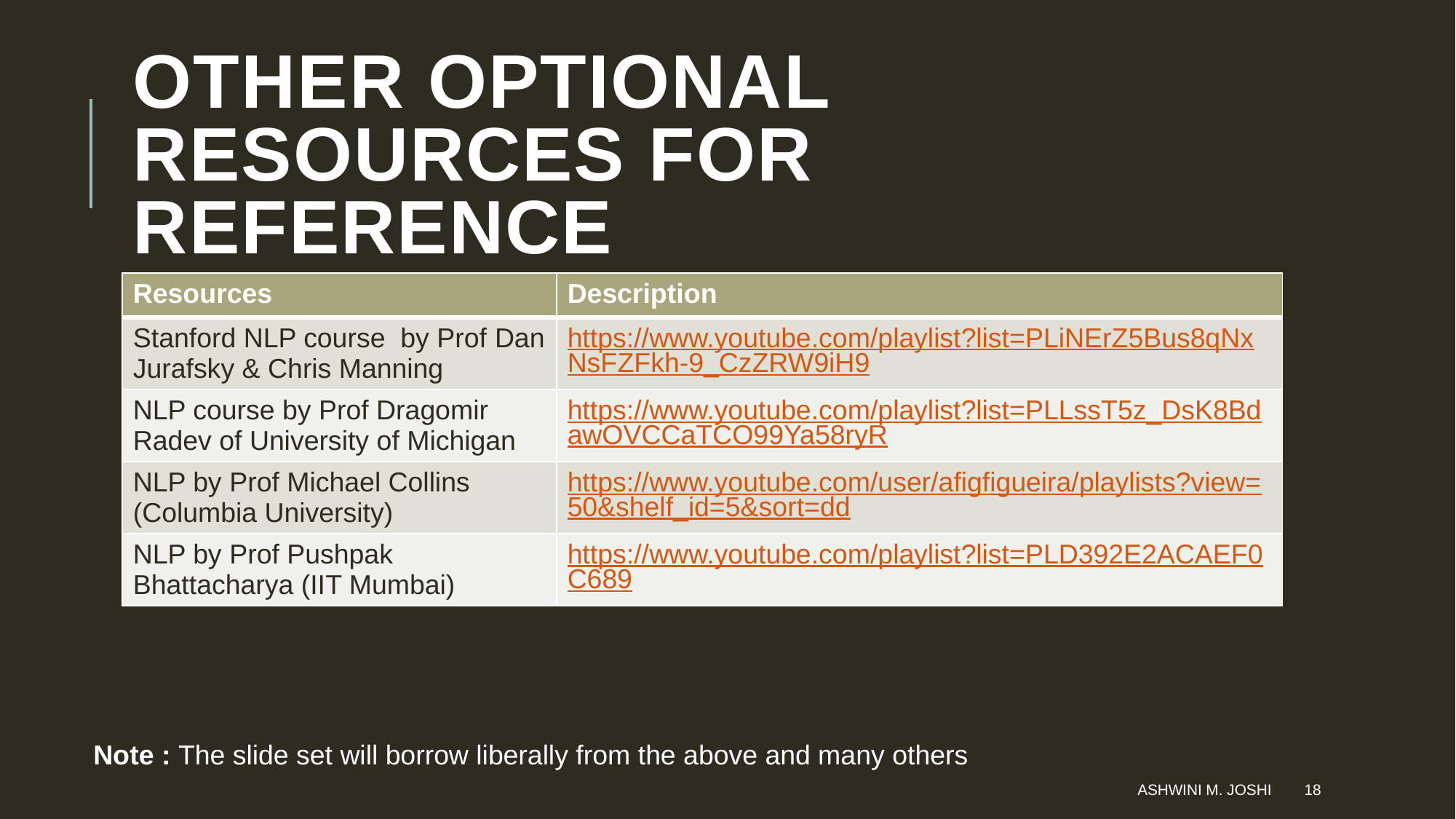

# Other optional resources for reference
| Resources | Description |
| --- | --- |
| Stanford NLP course by Prof Dan Jurafsky & Chris Manning | https://www.youtube.com/playlist?list=PLiNErZ5Bus8qNxNsFZFkh-9\_CzZRW9iH9 |
| NLP course by Prof Dragomir Radev of University of Michigan | https://www.youtube.com/playlist?list=PLLssT5z\_DsK8BdawOVCCaTCO99Ya58ryR |
| NLP by Prof Michael Collins (Columbia University) | https://www.youtube.com/user/afigfigueira/playlists?view=50&shelf\_id=5&sort=dd |
| NLP by Prof Pushpak Bhattacharya (IIT Mumbai) | https://www.youtube.com/playlist?list=PLD392E2ACAEF0C689 |
Note : The slide set will borrow liberally from the above and many others
Ashwini M. Joshi
18